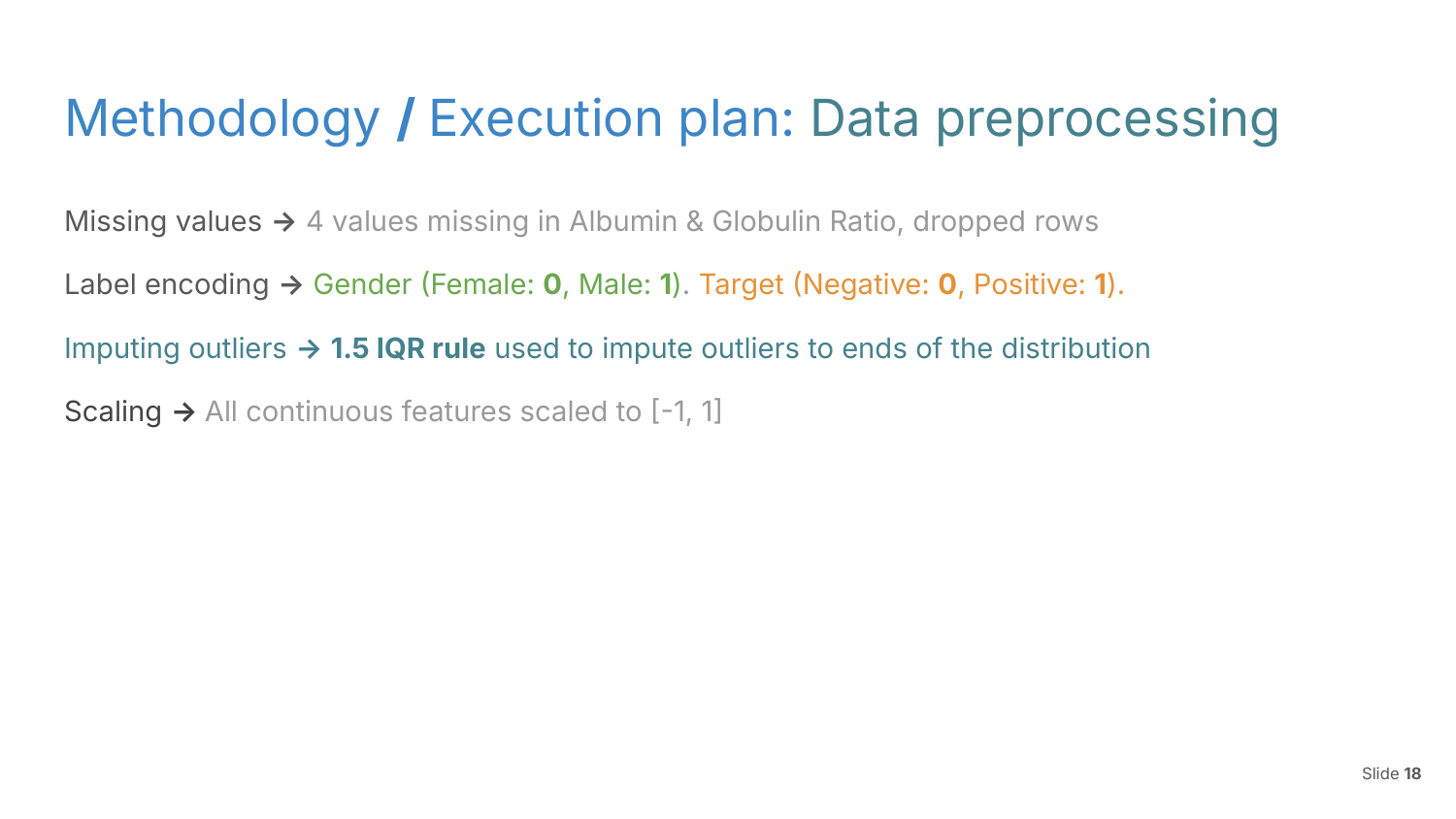

# Methodology / Execution plan: Data preprocessing
Missing values -> 4 values missing in Albumin & Globulin Ratio, dropped rows
Label encoding -> Gender (Female: 0, Male: 1). Target (Negative: 0, Positive: 1).
Imputing outliers -> 1.5 IQR rule used to impute outliers to ends of the distribution
Scaling -> All continuous features scaled to [-1, 1]

Slide 18